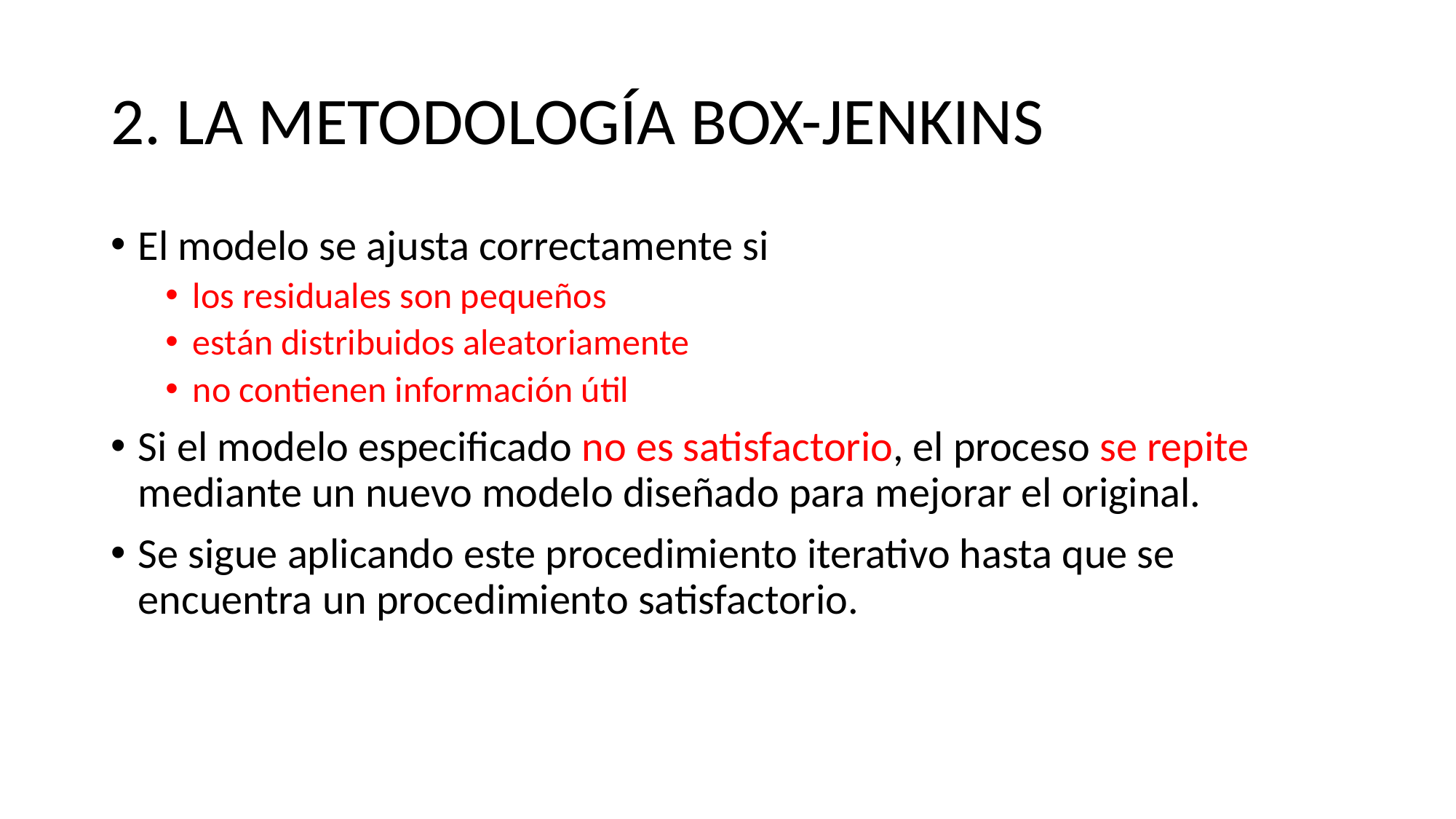

# 2. LA METODOLOGÍA BOX-JENKINS
El modelo se ajusta correctamente si
los residuales son pequeños
están distribuidos aleatoriamente
no contienen información útil
Si el modelo especificado no es satisfactorio, el proceso se repite mediante un nuevo modelo diseñado para mejorar el original.
Se sigue aplicando este procedimiento iterativo hasta que se encuentra un procedimiento satisfactorio.